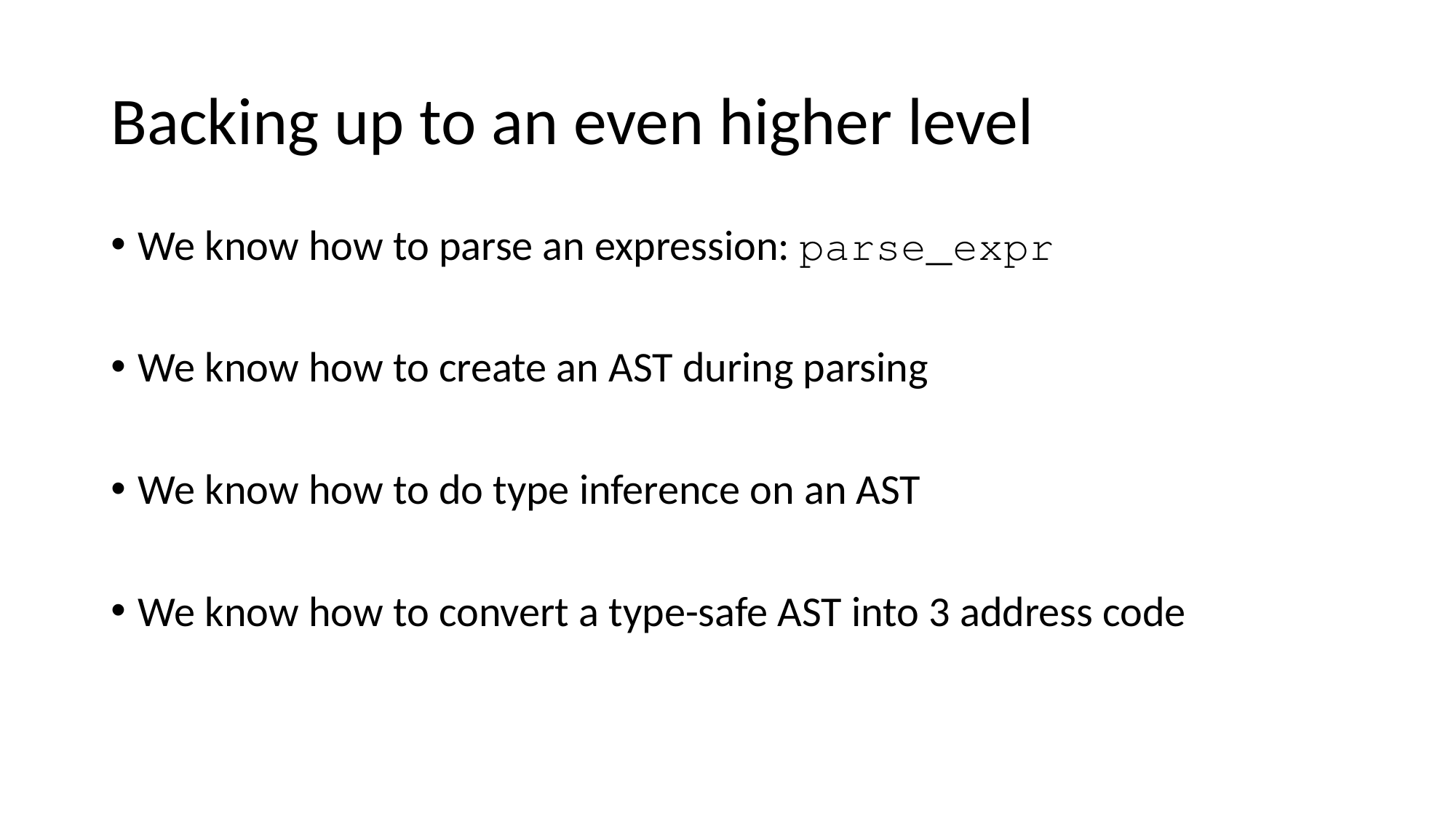

# Backing up to an even higher level
We know how to parse an expression: parse_expr

We know how to create an AST during parsing

We know how to do type inference on an AST

We know how to convert a type-safe AST into 3 address code